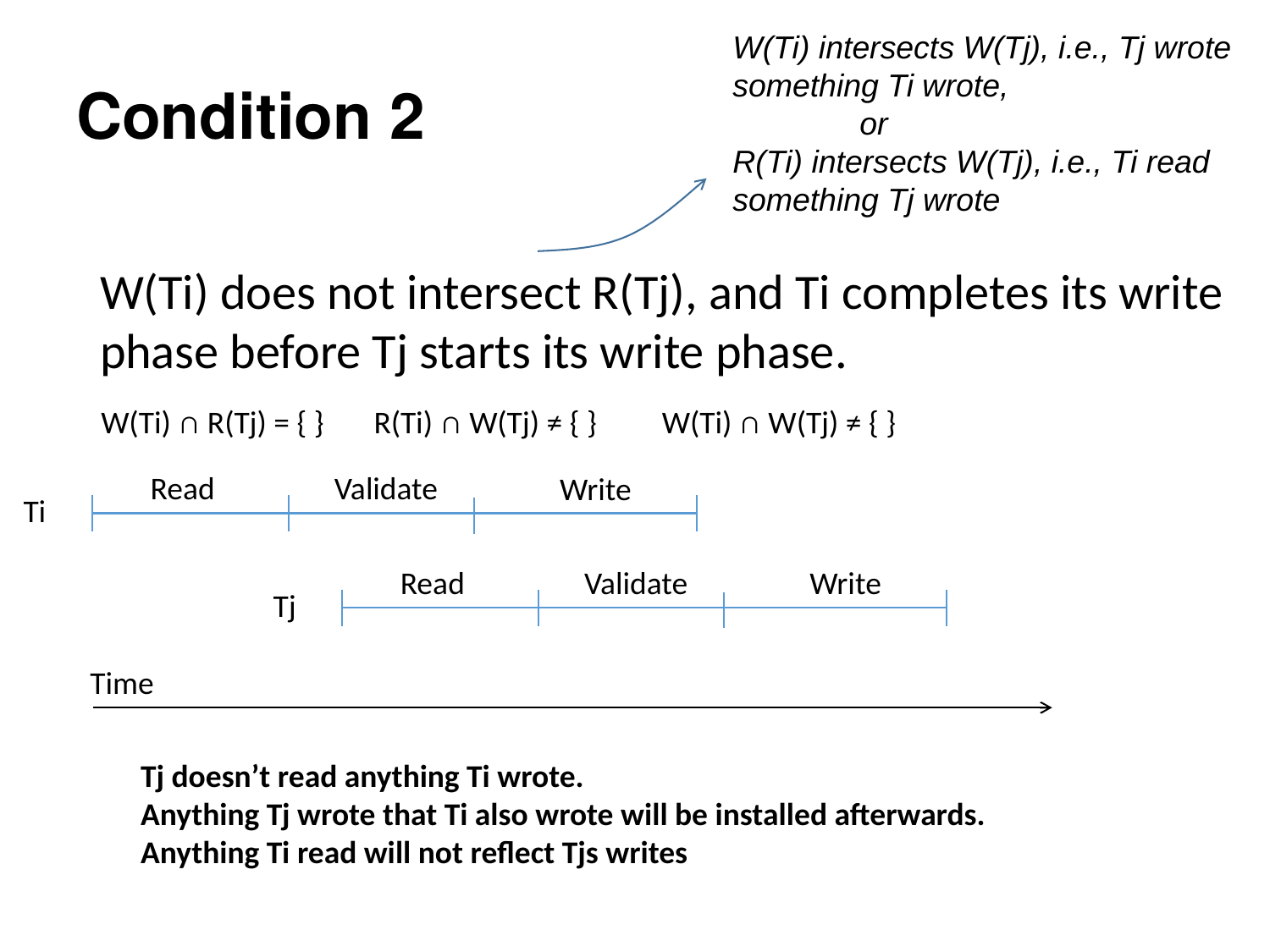

W(Ti) intersects W(Tj), i.e., Tj wrote something Ti wrote,
	or
R(Ti) intersects W(Tj), i.e., Ti read something Tj wrote
# Condition 2

W(Ti) does not intersect R(Tj), and Ti completes its write phase before Tj starts its write phase.
W(Ti) ∩ R(Tj) = { }
R(Ti) ∩ W(Tj) ≠ { }
W(Ti) ∩ W(Tj) ≠ { }
Read
Validate
Write
Ti
Read
Validate
Write
Tj
Time
Tj doesn’t read anything Ti wrote.
Anything Tj wrote that Ti also wrote will be installed afterwards.
Anything Ti read will not reflect Tjs writes